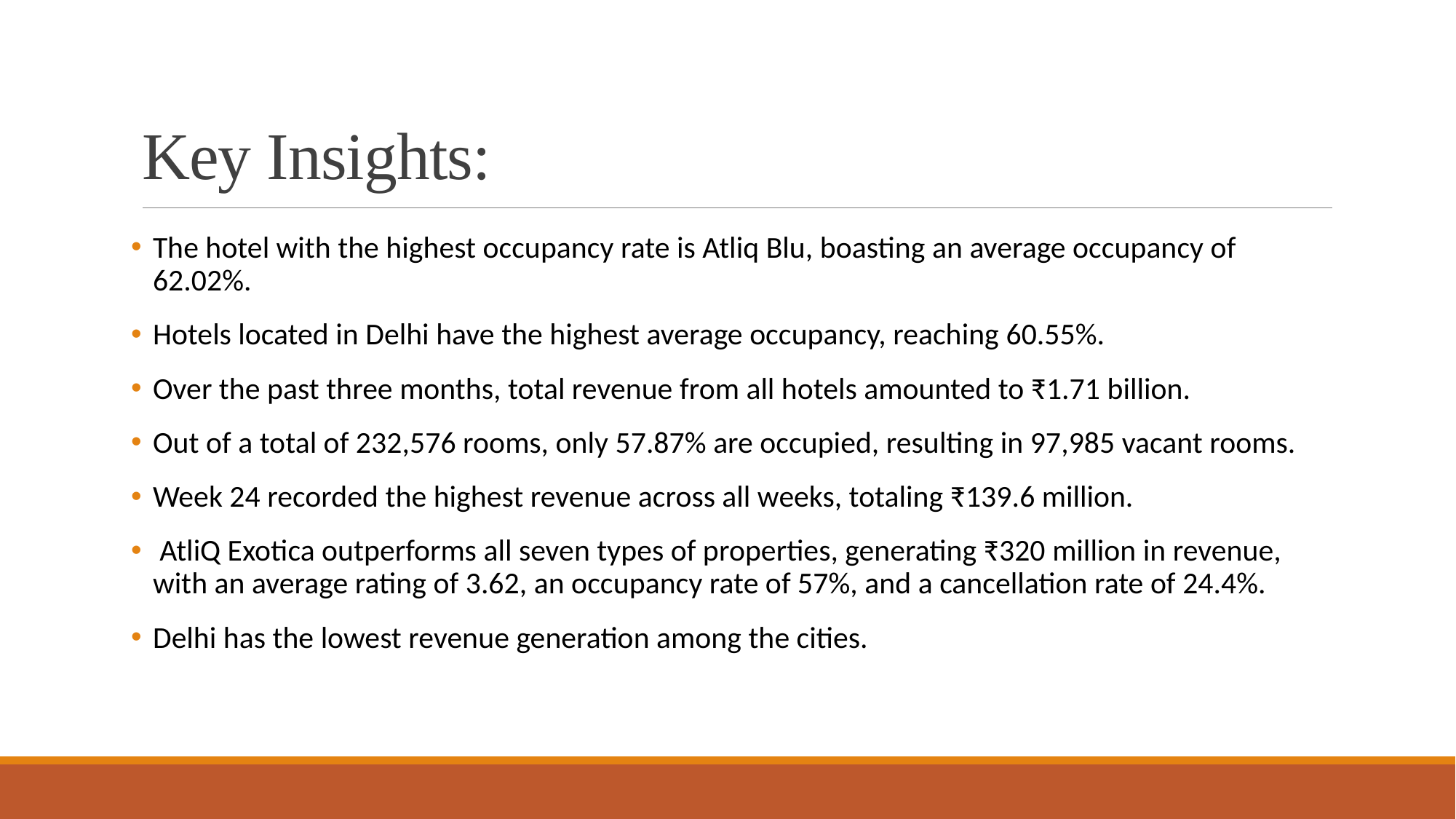

# Key Insights:
The hotel with the highest occupancy rate is Atliq Blu, boasting an average occupancy of  62.02%.
Hotels located in Delhi have the highest average occupancy, reaching 60.55%.
Over the past three months, total revenue from all hotels amounted to ₹1.71 billion.
Out of a total of 232,576 rooms, only 57.87% are occupied, resulting in 97,985 vacant rooms.
Week 24 recorded the highest revenue across all weeks, totaling ₹139.6 million.
 AtliQ Exotica outperforms all seven types of properties, generating ₹320 million in revenue, with an average rating of 3.62, an occupancy rate of 57%, and a cancellation rate of 24.4%.
Delhi has the lowest revenue generation among the cities.